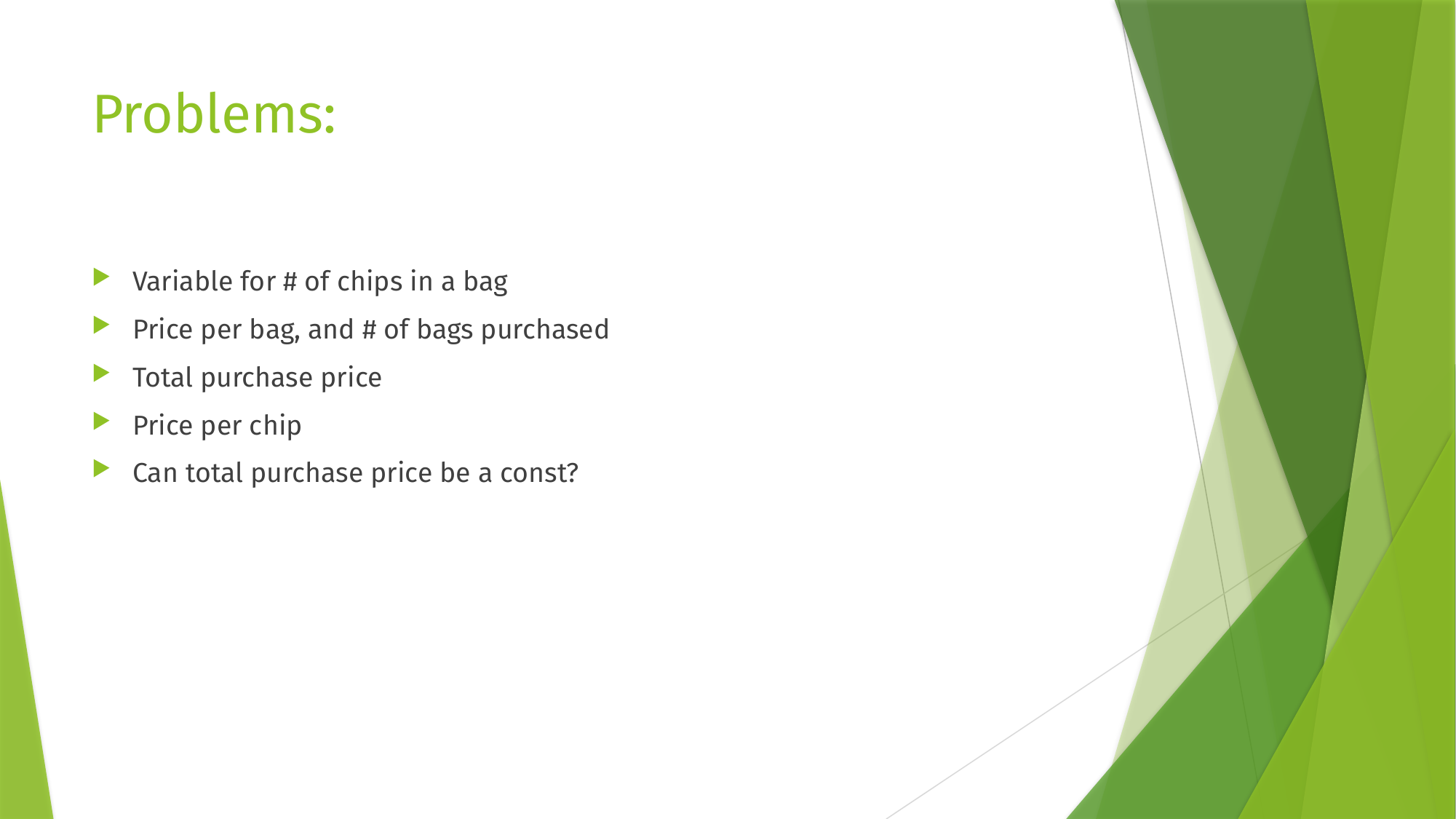

# Problems:
Variable for # of chips in a bag
Price per bag, and # of bags purchased
Total purchase price
Price per chip
Can total purchase price be a const?